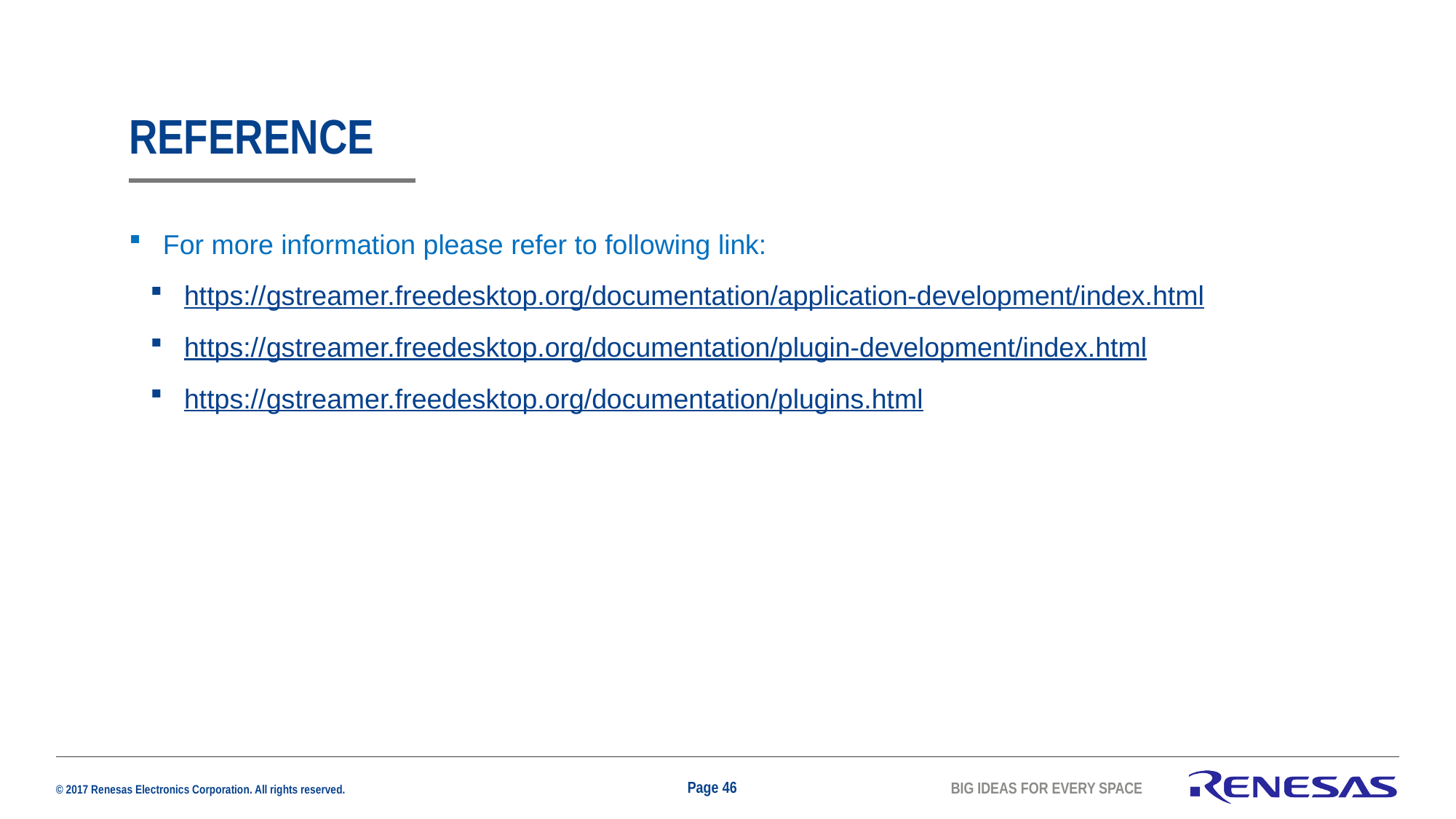

# Reference
For more information please refer to following link:
https://gstreamer.freedesktop.org/documentation/application-development/index.html
https://gstreamer.freedesktop.org/documentation/plugin-development/index.html
https://gstreamer.freedesktop.org/documentation/plugins.html

Page 46